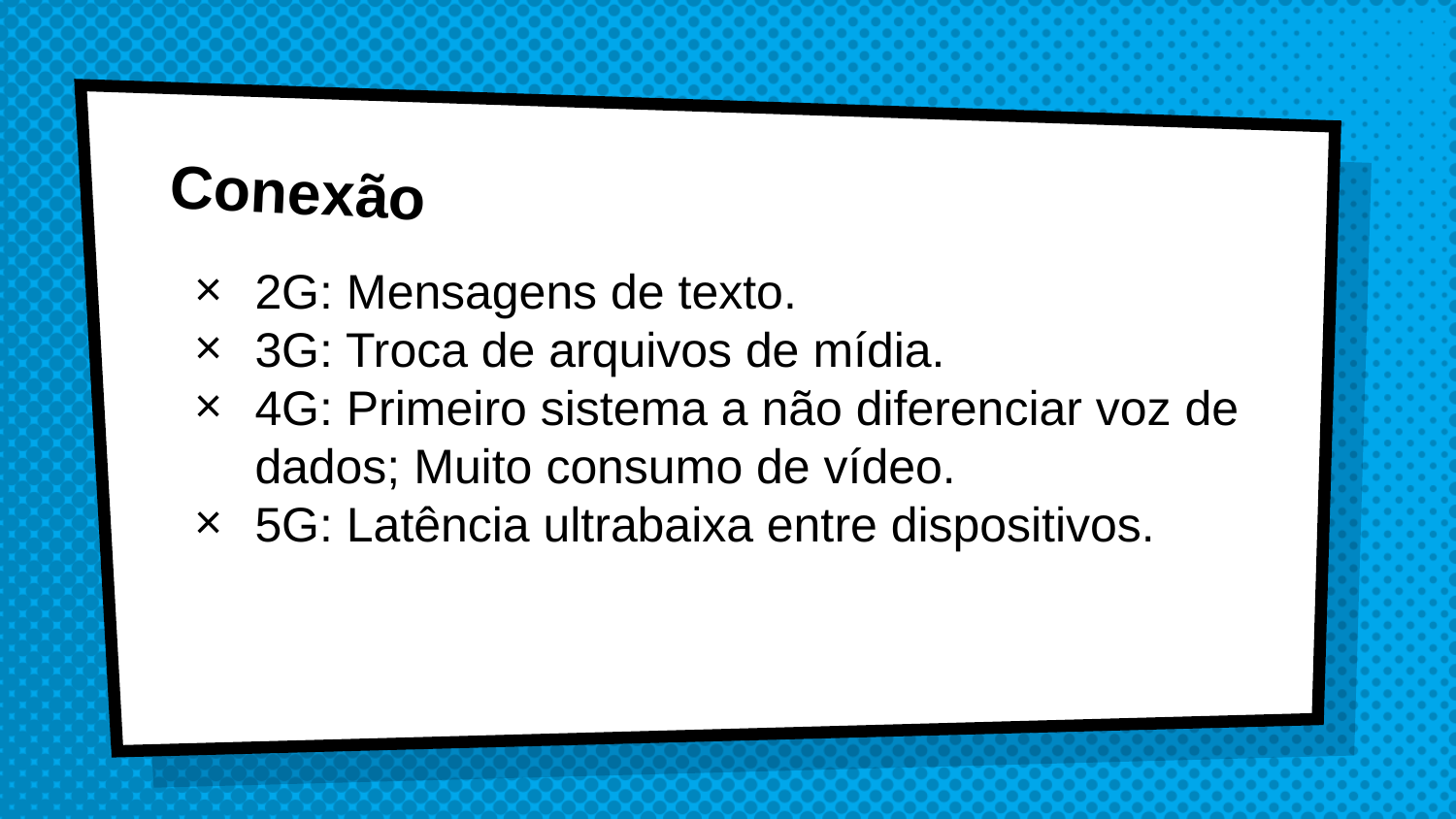

# Conexão
2G: Mensagens de texto.
3G: Troca de arquivos de mídia.
4G: Primeiro sistema a não diferenciar voz de dados; Muito consumo de vídeo.
5G: Latência ultrabaixa entre dispositivos.